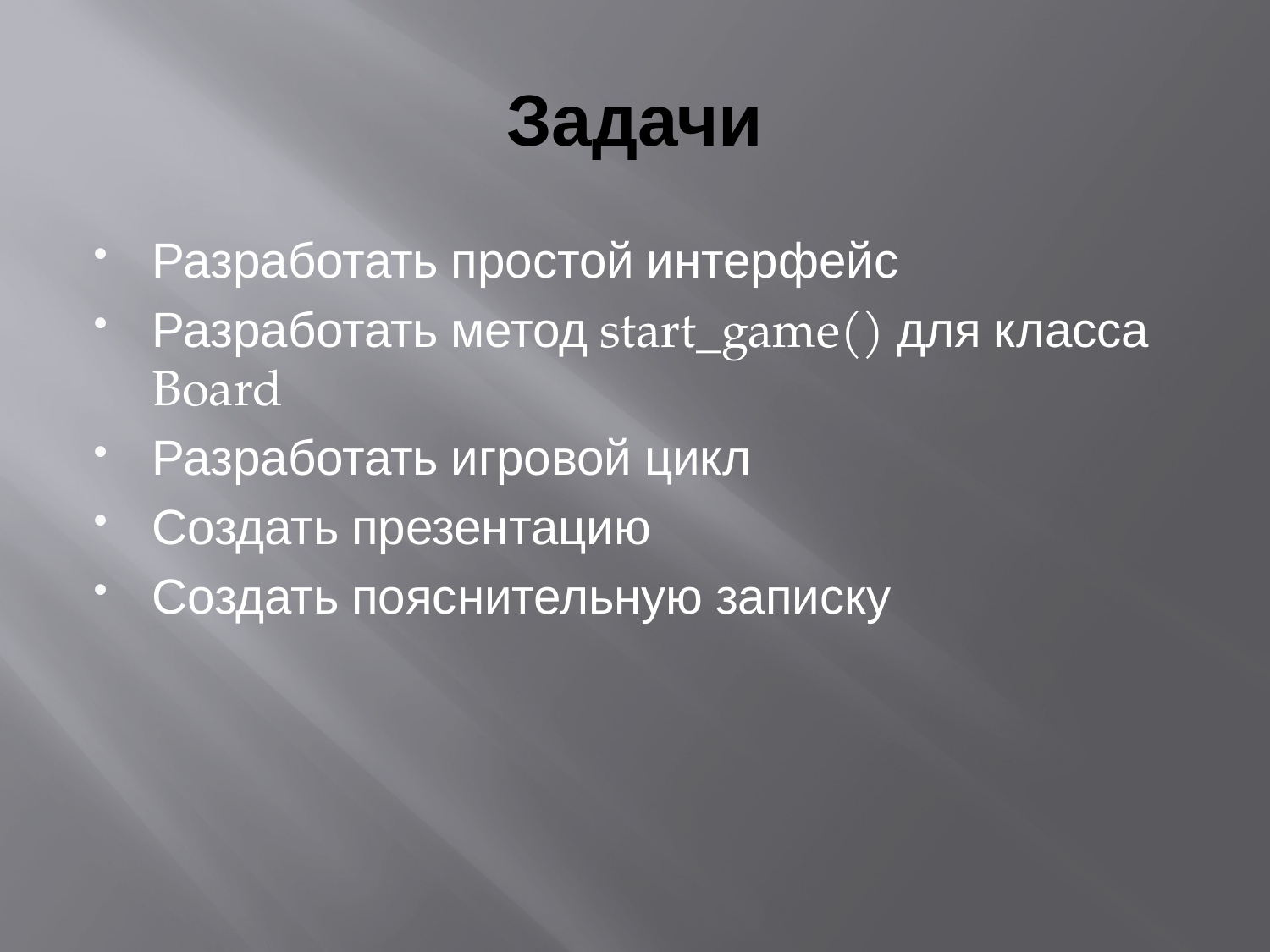

# Задачи
Разработать простой интерфейс
Разработать метод start_game() для класса Board
Разработать игровой цикл
Создать презентацию
Создать пояснительную записку